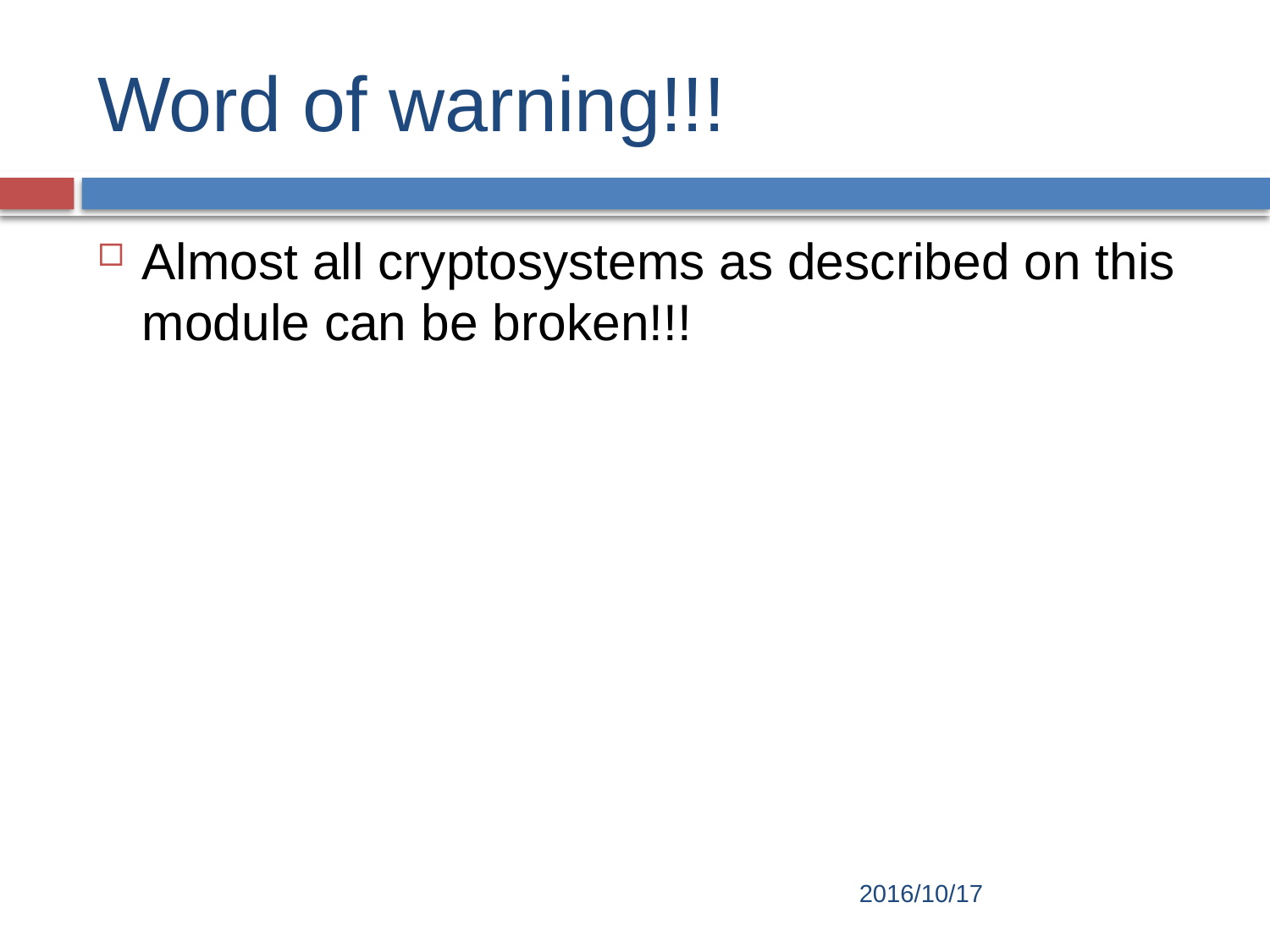

# Word of warning!!!
Almost all cryptosystems as described on this module can be broken!!!

2016/10/17